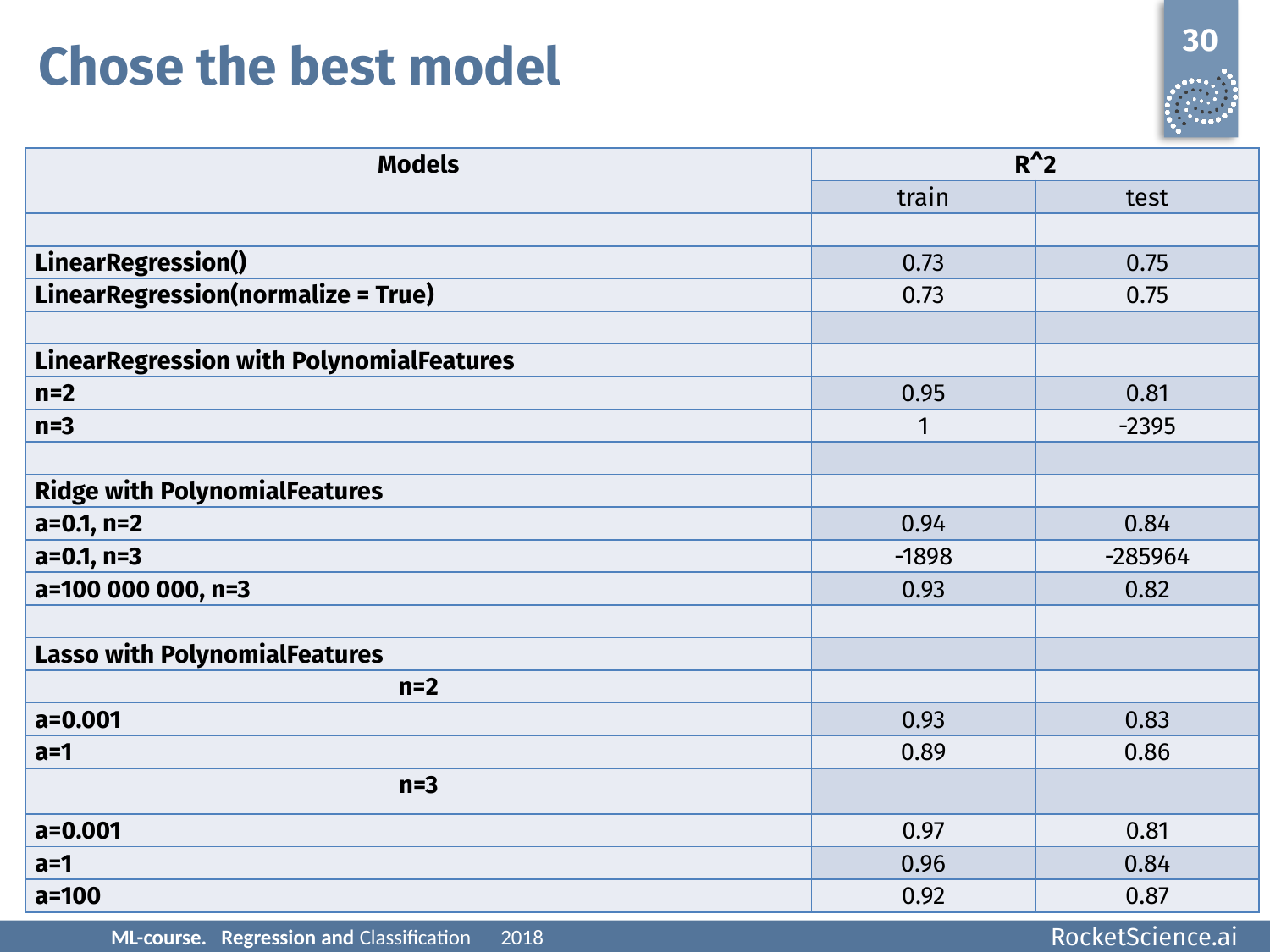

30
# Chose the best model
| Models | R^2 |  |
| --- | --- | --- |
|  | train | test |
|  |  |  |
| LinearRegression() | 0.73 | 0.75 |
| LinearRegression(normalize = True) | 0.73 | 0.75 |
|  |  |  |
| LinearRegression with PolynomialFeatures |  |  |
| n=2 | 0.95 | 0.81 |
| n=3 | 1 | -2395 |
|  |  |  |
| Ridge with PolynomialFeatures |  |  |
| a=0.1, n=2 | 0.94 | 0.84 |
| a=0.1, n=3 | -1898 | -285964 |
| a=100 000 000, n=3 | 0.93 | 0.82 |
|  |  |  |
| Lasso with PolynomialFeatures |  |  |
| n=2 |  |  |
| a=0.001 | 0.93 | 0.83 |
| a=1 | 0.89 | 0.86 |
| n=3 |  |  |
| a=0.001 | 0.97 | 0.81 |
| a=1 | 0.96 | 0.84 |
| a=100 | 0.92 | 0.87 |
ML-course.   Regression and Classification      2018